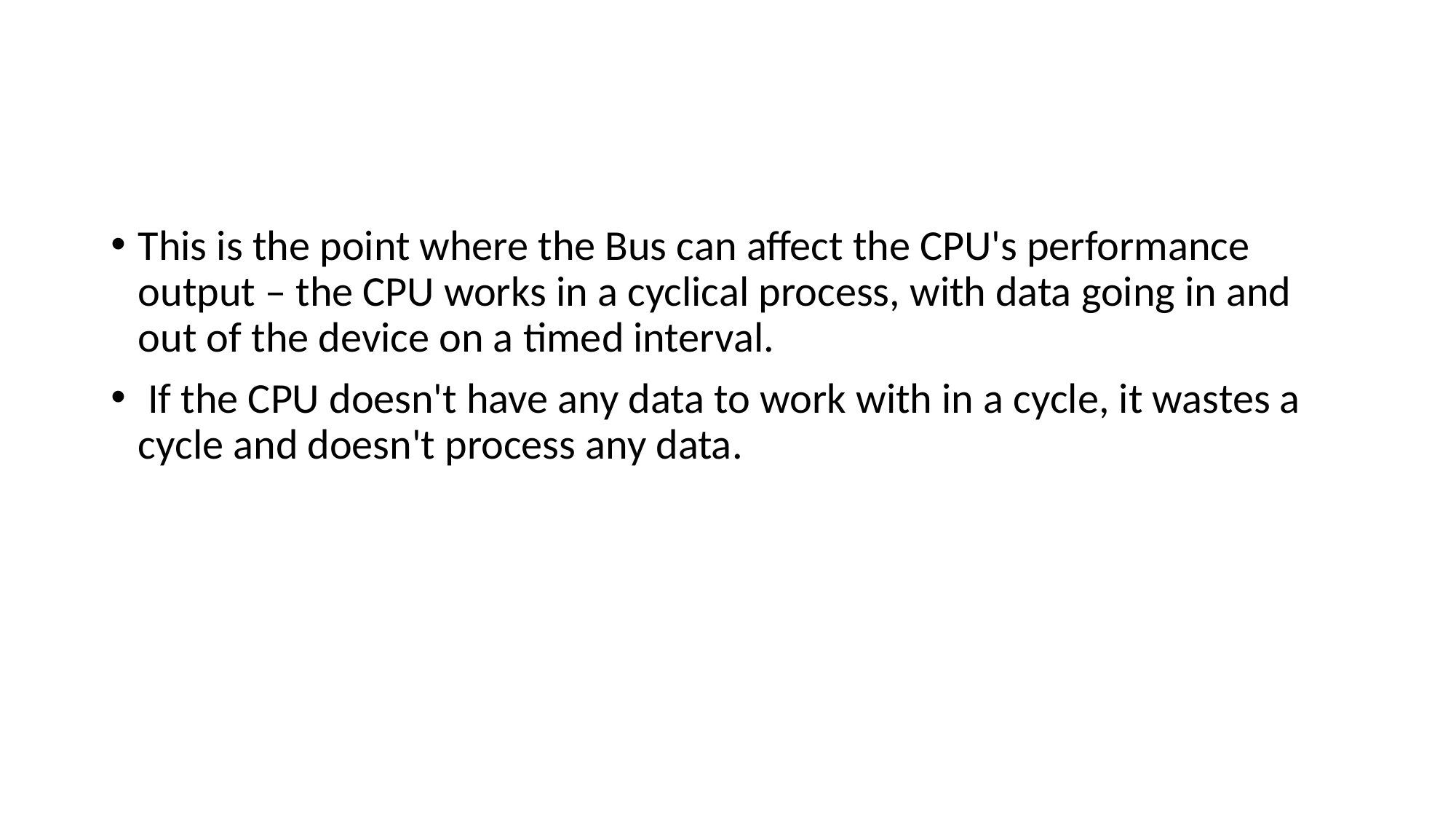

#
This is the point where the Bus can affect the CPU's performance output – the CPU works in a cyclical process, with data going in and out of the device on a timed interval.
 If the CPU doesn't have any data to work with in a cycle, it wastes a cycle and doesn't process any data.